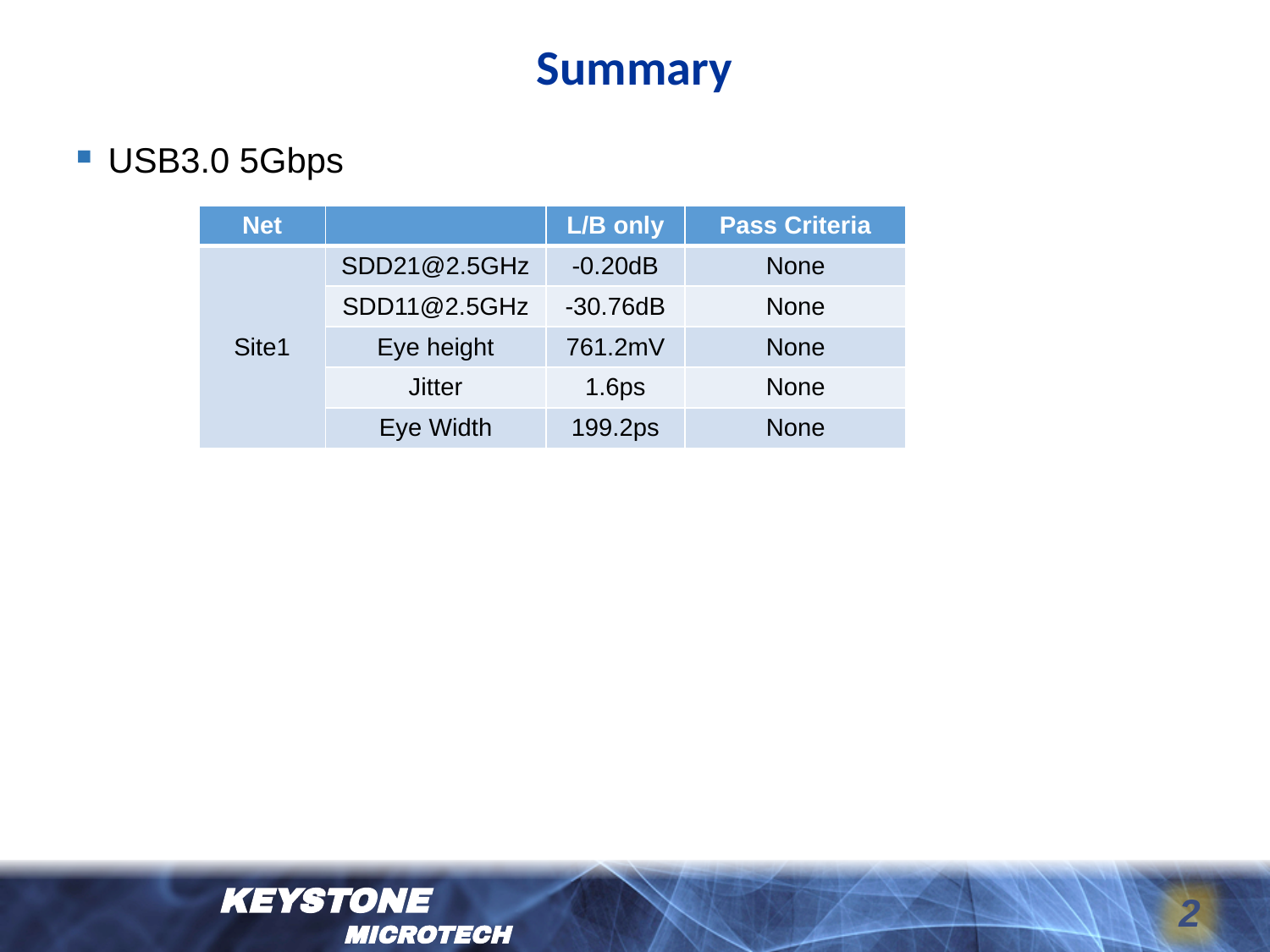

# Summary
USB3.0 5Gbps
| Net |  | L/B only | Pass Criteria |
| --- | --- | --- | --- |
| Site1 | SDD21@2.5GHz | -0.20dB | None |
|  | SDD11@2.5GHz | -30.76dB | None |
|  | Eye height | 761.2mV | None |
|  | Jitter | 1.6ps | None |
|  | Eye Width | 199.2ps | None |